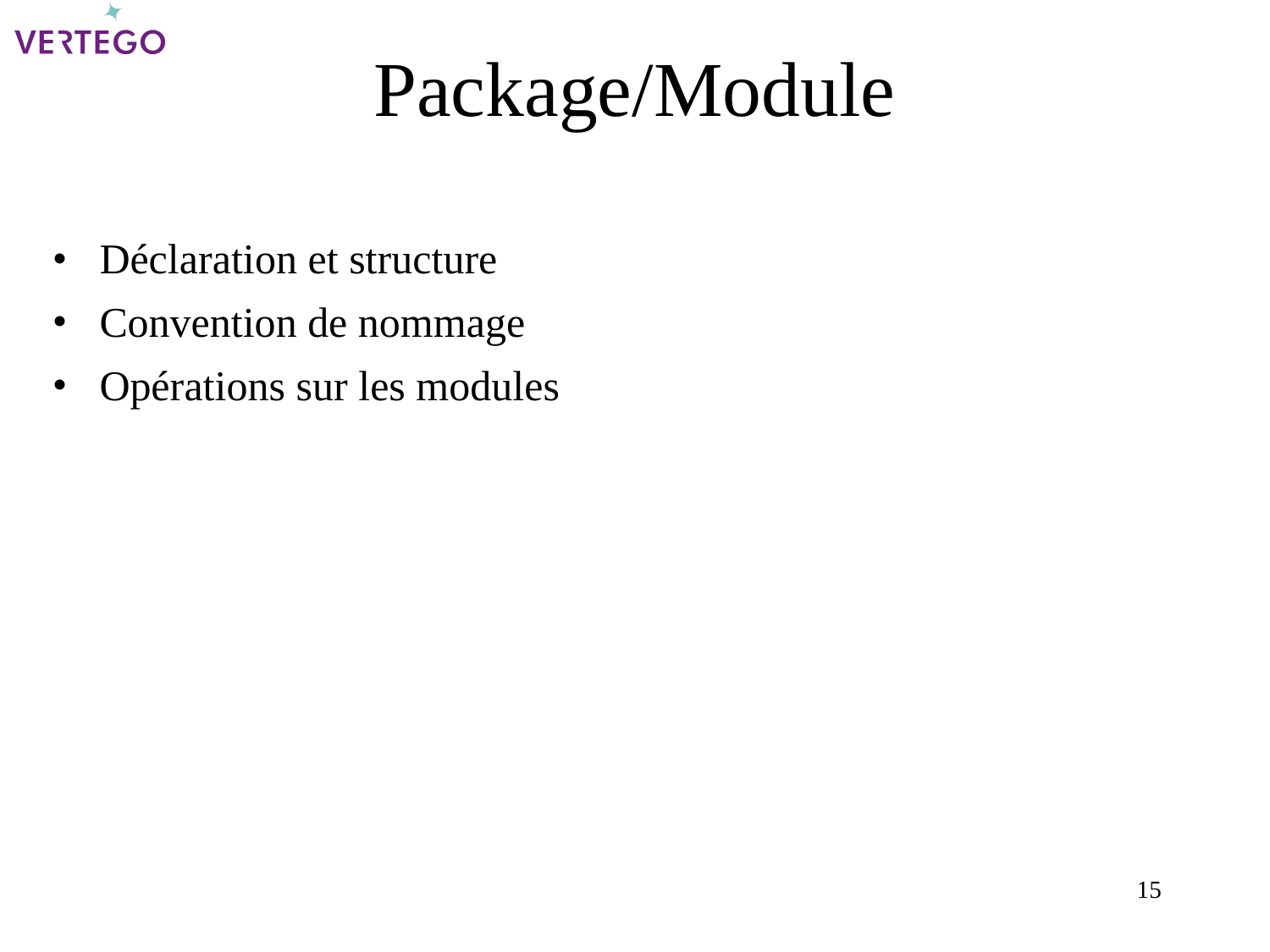

Package/Module
Déclaration et structure
Convention de nommage
Opérations sur les modules
15